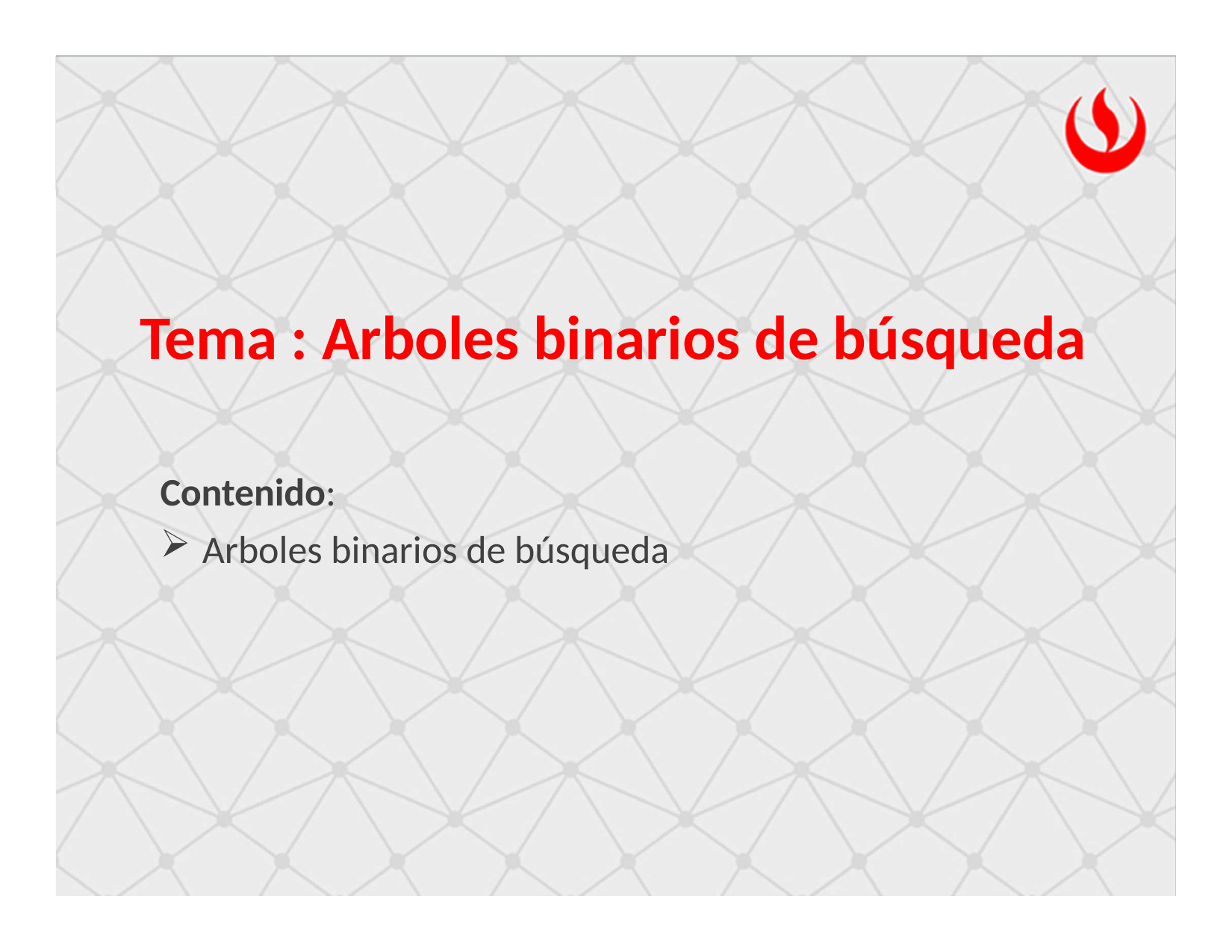

Tema : Arboles binarios de búsqueda
Contenido:
Arboles binarios de búsqueda